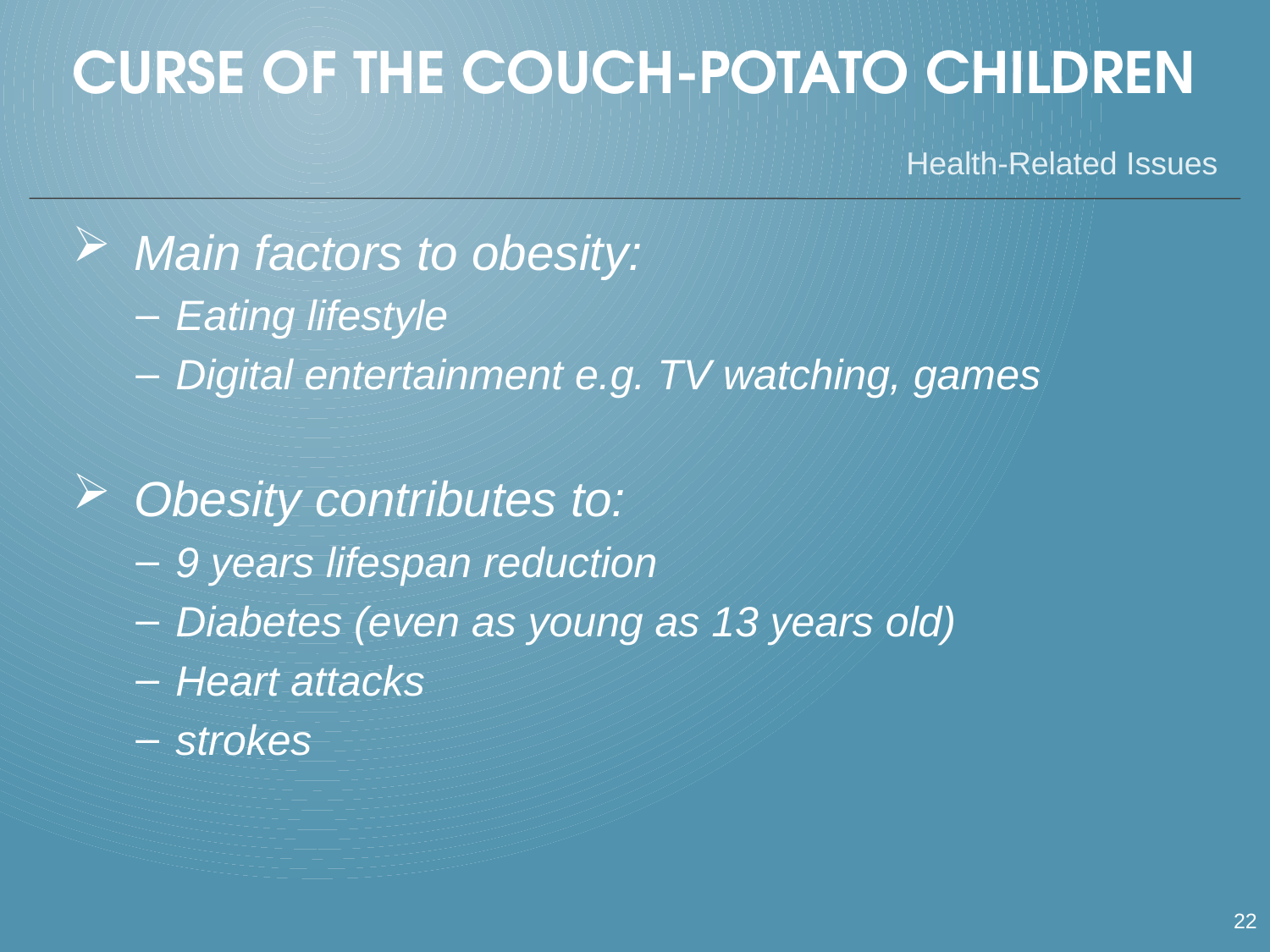

# Curse of the Couch-Potato Children
Health-Related Issues
Main factors to obesity:
Eating lifestyle
Digital entertainment e.g. TV watching, games

Obesity contributes to:
9 years lifespan reduction
Diabetes (even as young as 13 years old)
Heart attacks
strokes
22